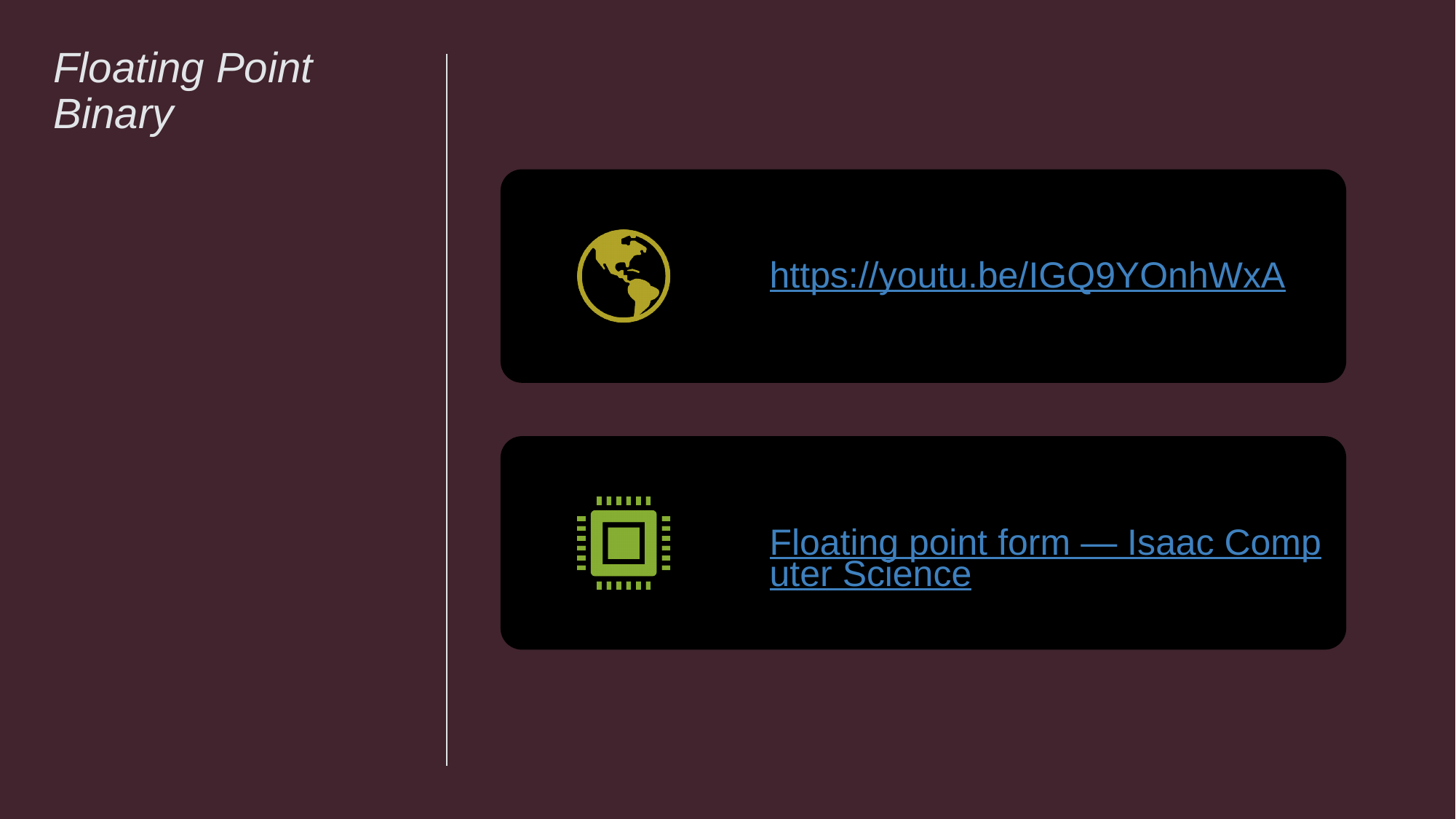

# Floating Point Binary
https://youtu.be/IGQ9YOnhWxA
Floating point form — Isaac Computer Science